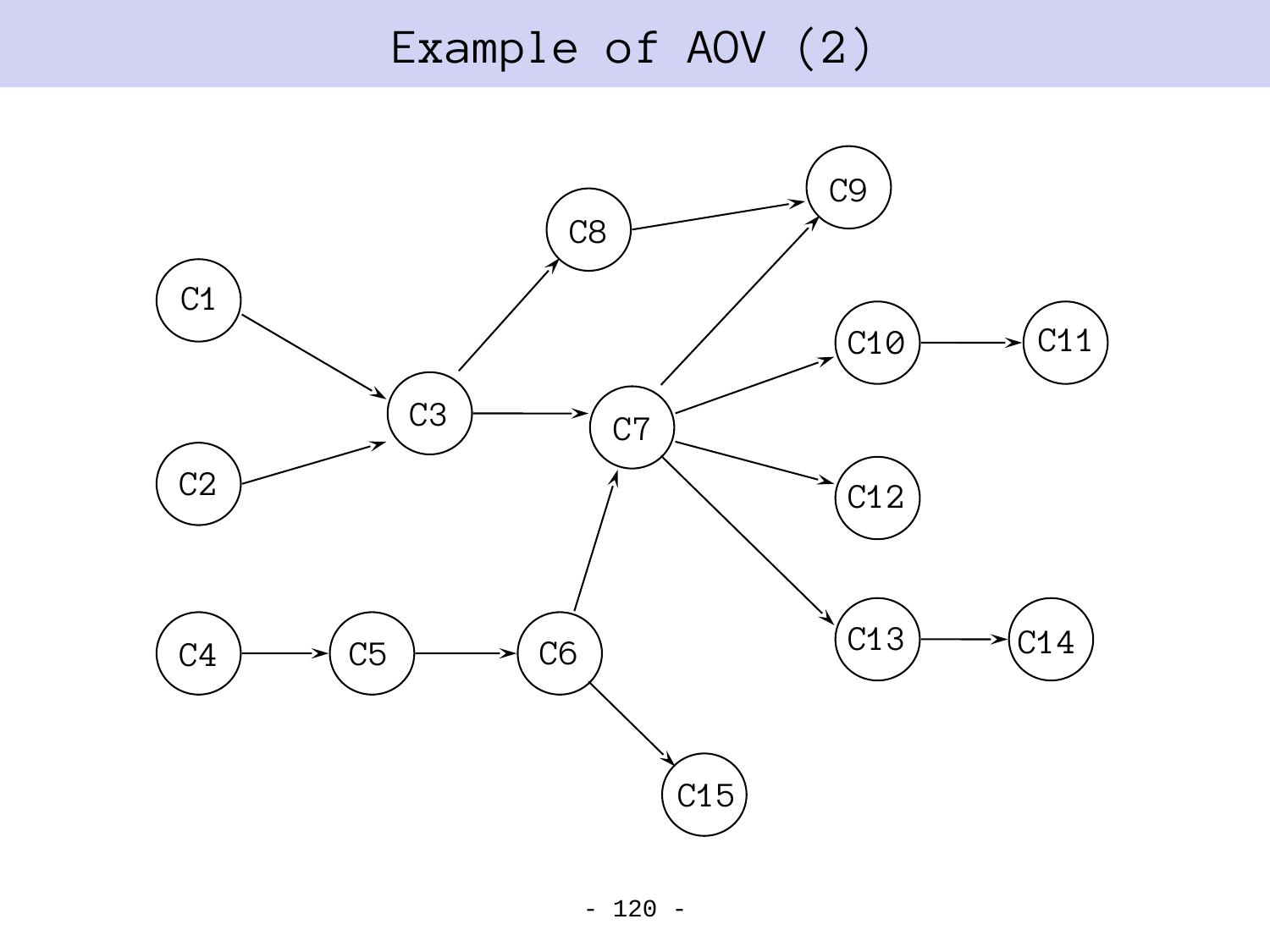

# Example of AOV (2)

C9

C8

C1

C11
C10

C3
C7

C2

C12

C13
C14
C6
C5
C4

C15
- 120 -